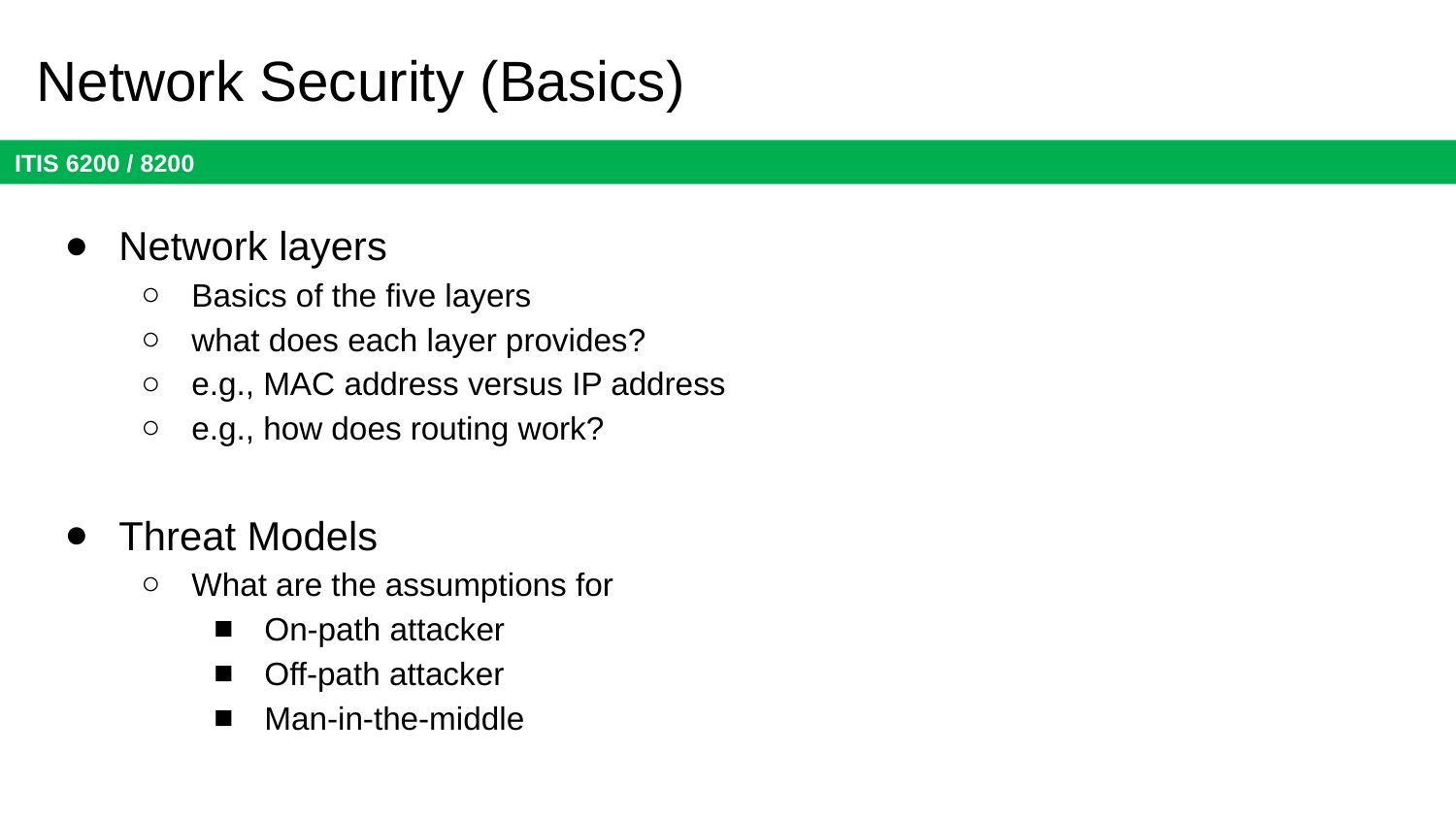

# Network Security (Basics)
Network layers
Basics of the five layers
what does each layer provides?
e.g., MAC address versus IP address
e.g., how does routing work?

Threat Models
What are the assumptions for
On-path attacker
Off-path attacker
Man-in-the-middle